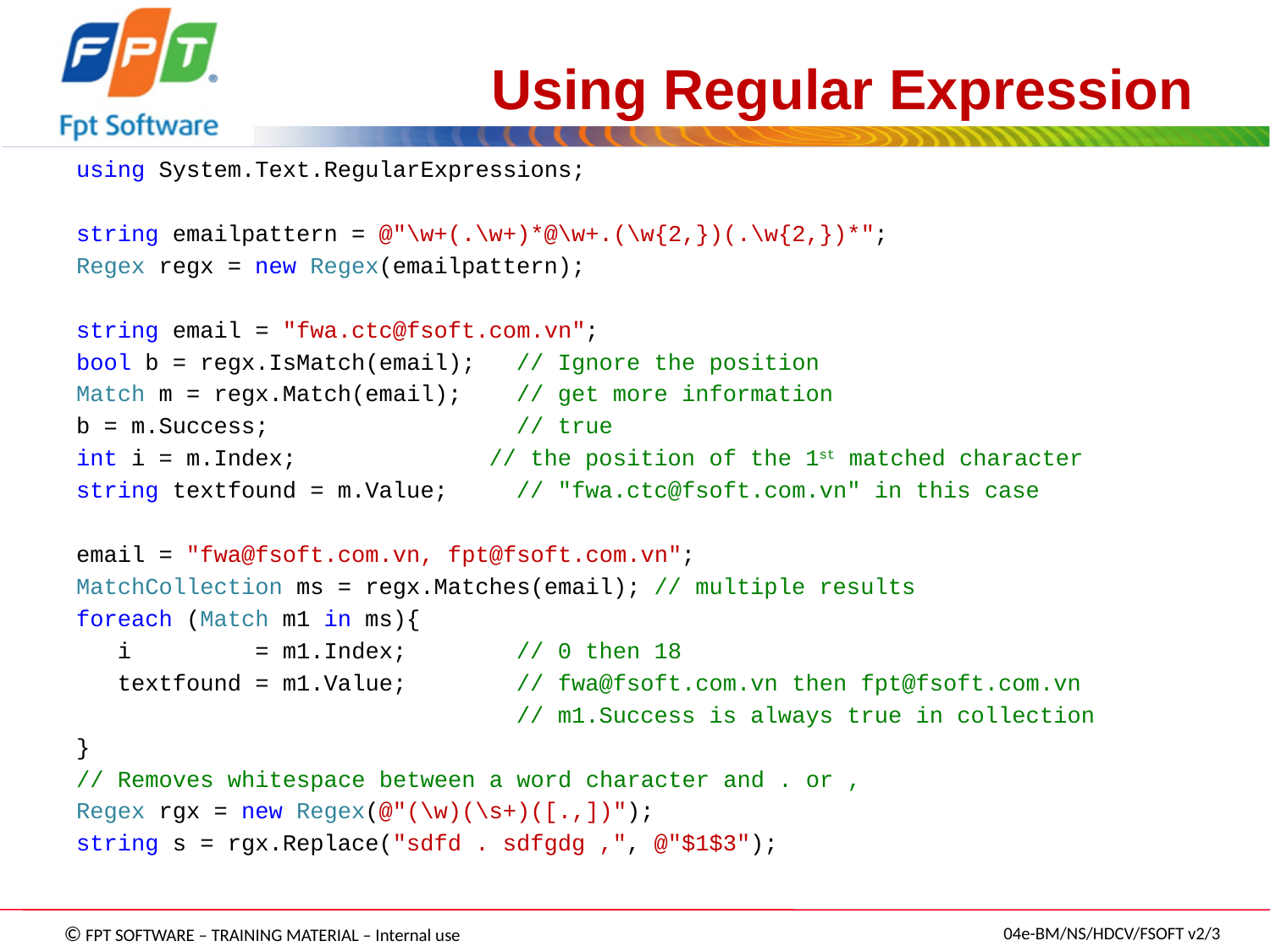

# Using Regular Expression
using System.Text.RegularExpressions;

string emailpattern = @"\w+(.\w+)*@\w+.(\w{2,})(.\w{2,})*";
Regex regx = new Regex(emailpattern);

string email = "fwa.ctc@fsoft.com.vn";
bool b = regx.IsMatch(email);   // Ignore the position
Match m = regx.Match(email);    // get more information
b = m.Success;                  // true
int i = m.Index;              // the position of the 1st matched character
string textfound = m.Value;     // "fwa.ctc@fsoft.com.vn" in this case

email = "fwa@fsoft.com.vn, fpt@fsoft.com.vn";
MatchCollection ms = regx.Matches(email); // multiple results
foreach (Match m1 in ms){
   i         = m1.Index;        // 0 then 18
   textfound = m1.Value;        // fwa@fsoft.com.vn then fpt@fsoft.com.vn
                                // m1.Success is always true in collection
}
// Removes whitespace between a word character and . or ,
Regex rgx = new Regex(@"(\w)(\s+)([.,])");
string s = rgx.Replace("sdfd . sdfgdg ,", @"$1$3");